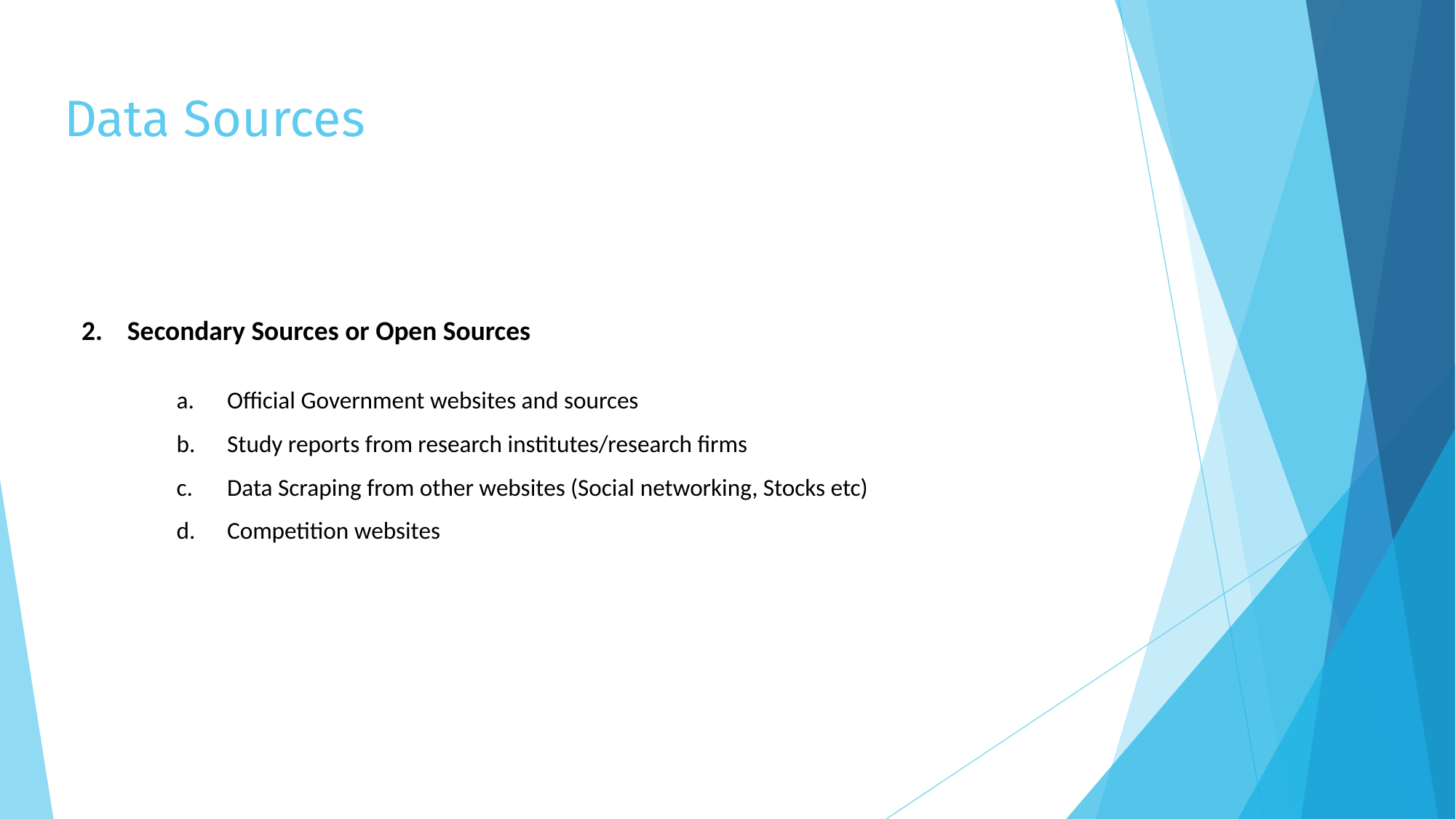

# Data Sources
2.    Secondary Sources or Open Sources
Official Government websites and sources
Study reports from research institutes/research firms
Data Scraping from other websites (Social networking, Stocks etc)
Competition websites